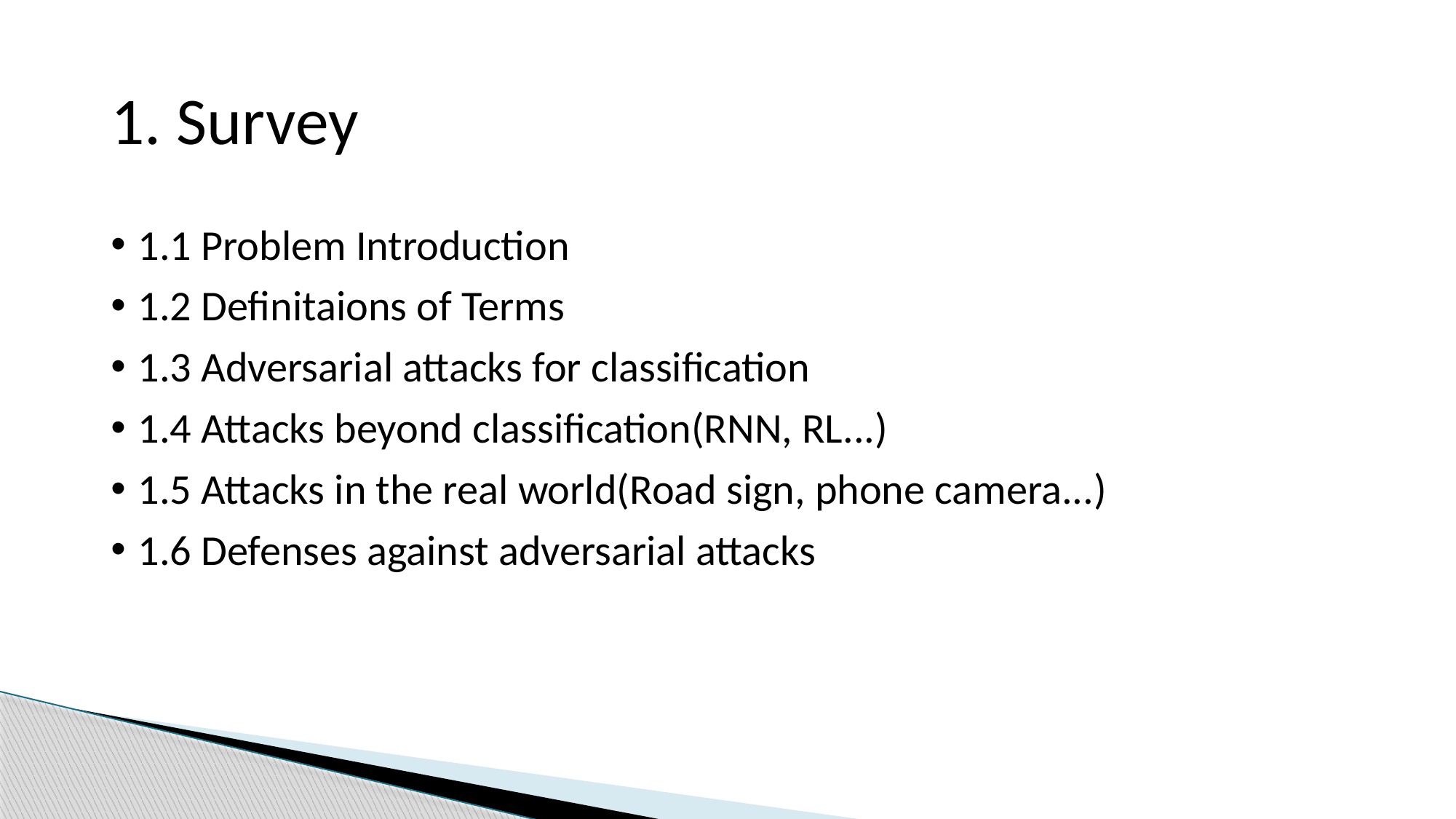

1. Survey
1.1 Problem Introduction
1.2 Definitaions of Terms
1.3 Adversarial attacks for classification
1.4 Attacks beyond classification(RNN, RL...)
1.5 Attacks in the real world(Road sign, phone camera...)
1.6 Defenses against adversarial attacks